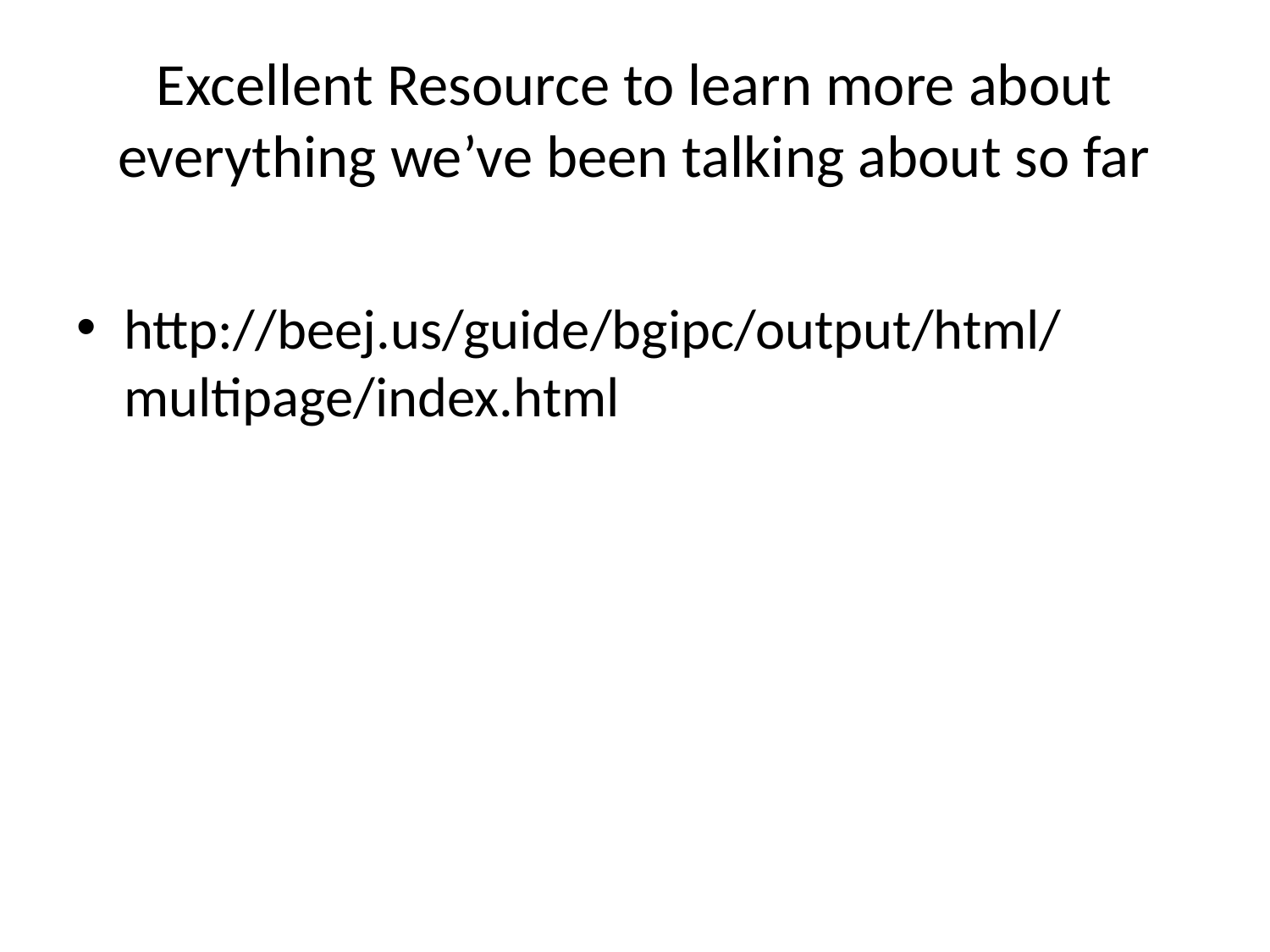

# Excellent Resource to learn more about everything we’ve been talking about so far
http://beej.us/guide/bgipc/output/html/multipage/index.html